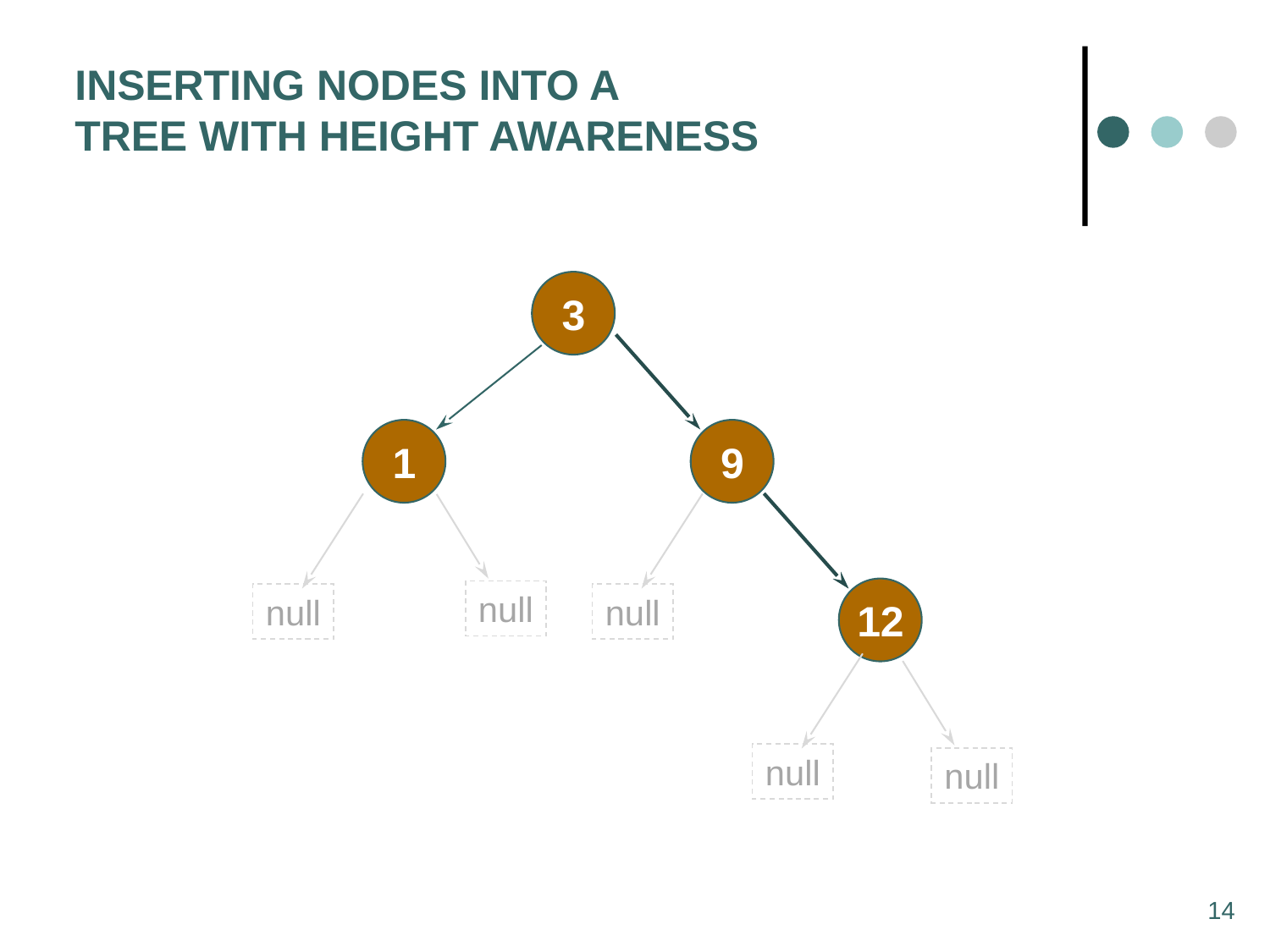

INSERTING NODES INTO A
TREE WITH HEIGHT AWARENESS

3

1
9

null
null
null
2
12

null
null
14